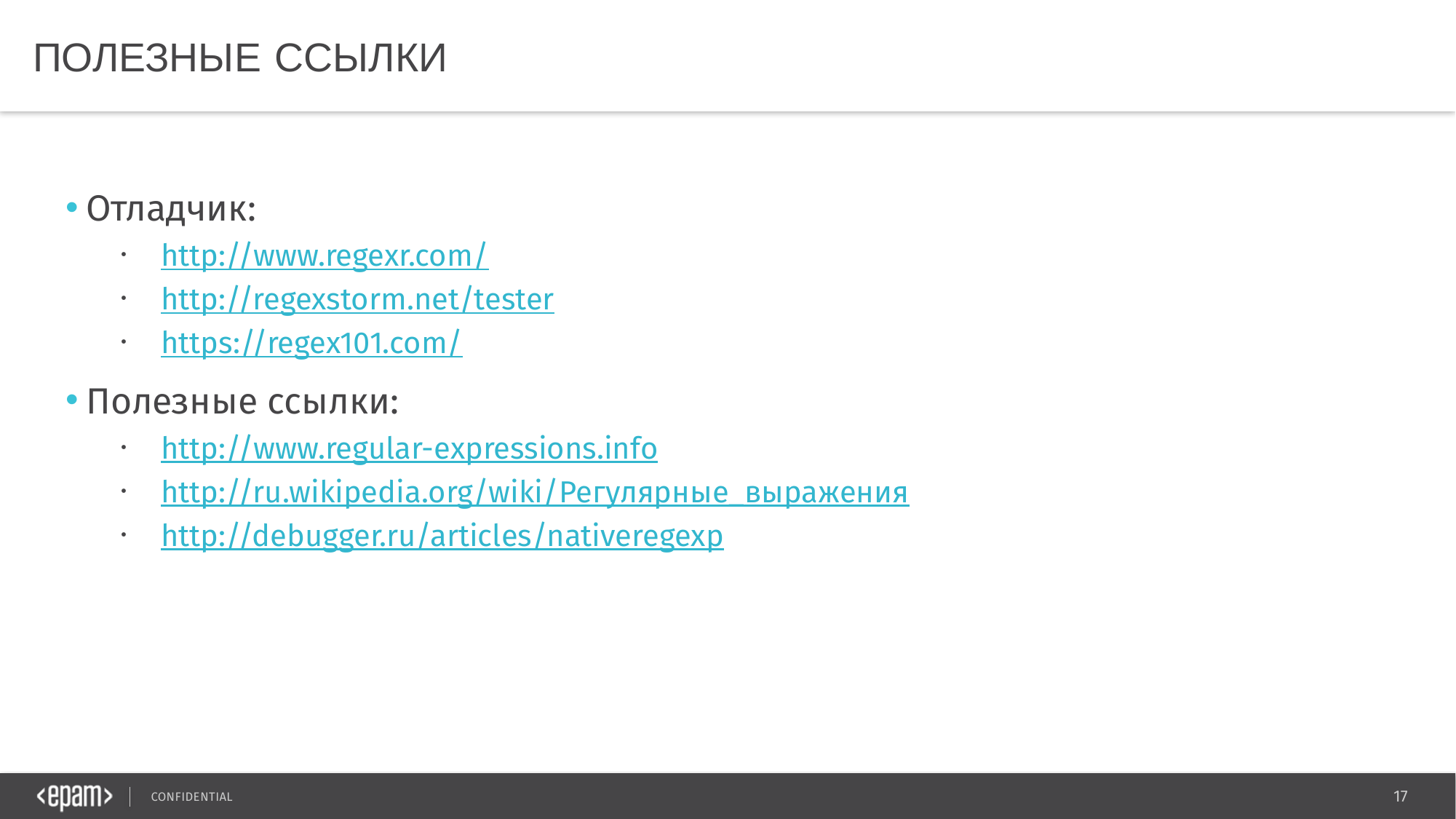

# Полезные ссылки
Отладчик:
http://www.regexr.com/
http://regexstorm.net/tester
https://regex101.com/
Полезные ссылки:
http://www.regular-expressions.info
http://ru.wikipedia.org/wiki/Регулярные_выражения
http://debugger.ru/articles/nativeregexp